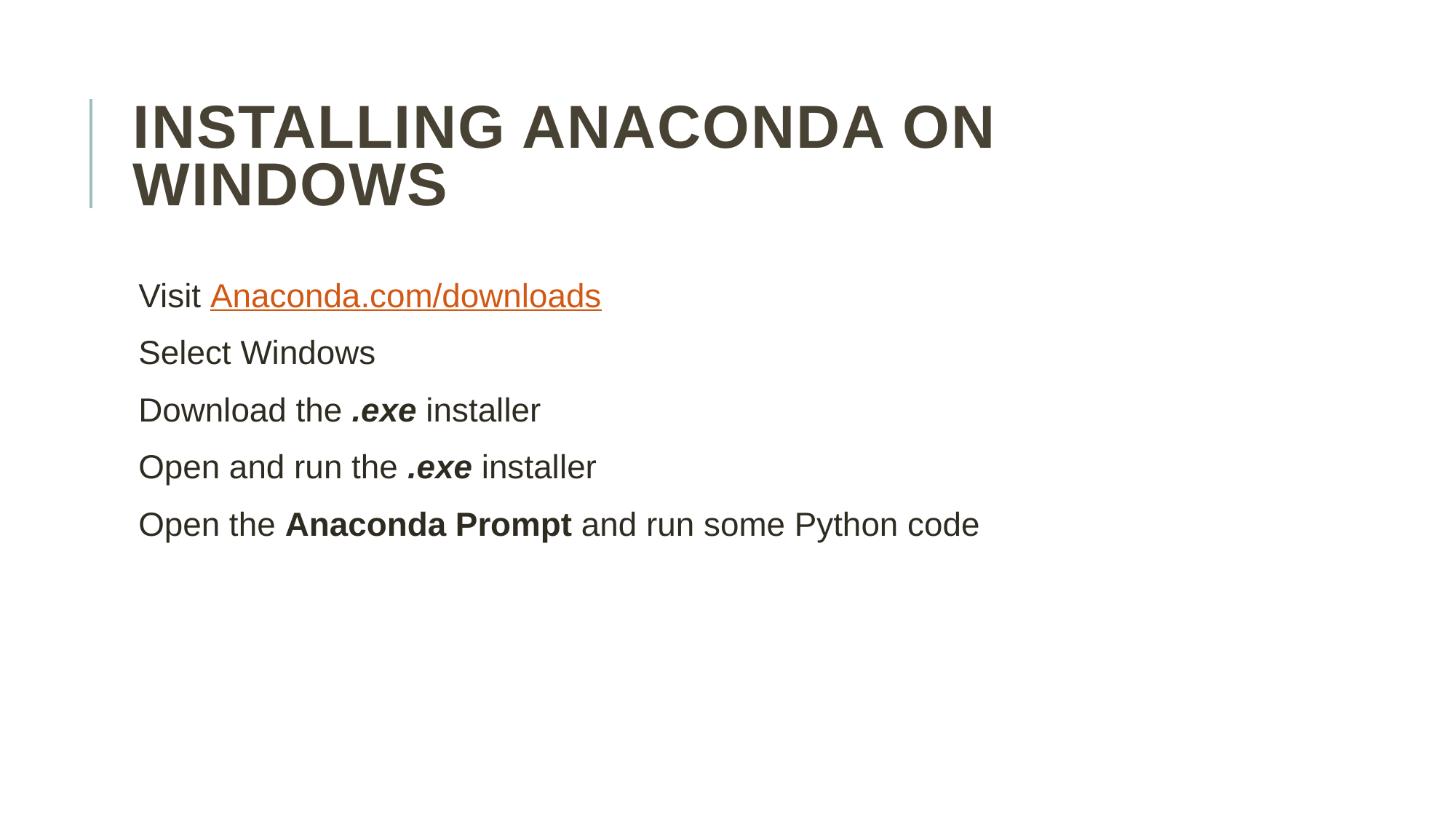

# Installing Anaconda on Windows
Visit Anaconda.com/downloads
Select Windows
Download the .exe installer
Open and run the .exe installer
Open the Anaconda Prompt and run some Python code